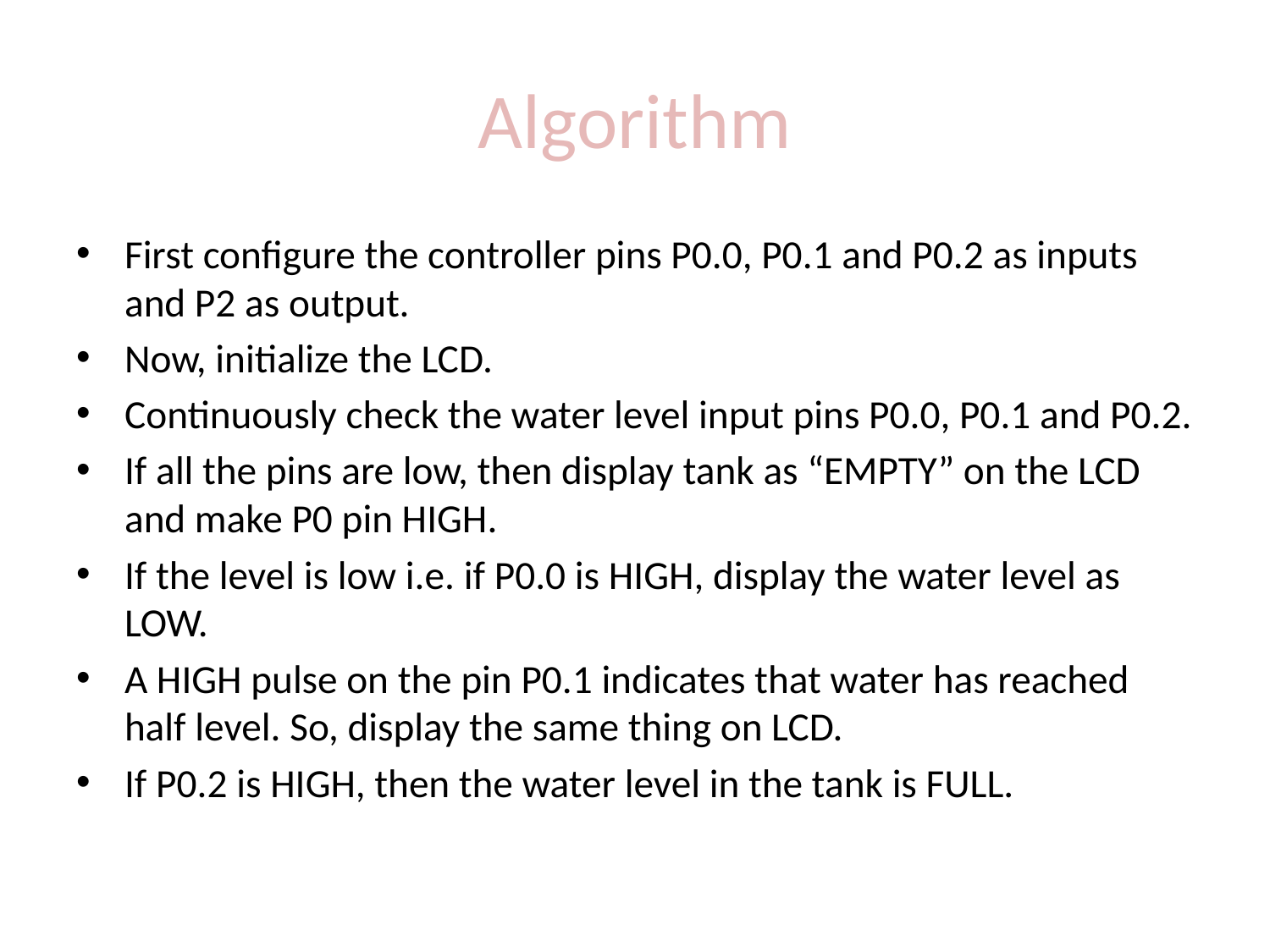

# Algorithm
First configure the controller pins P0.0, P0.1 and P0.2 as inputs and P2 as output.
Now, initialize the LCD.
Continuously check the water level input pins P0.0, P0.1 and P0.2.
If all the pins are low, then display tank as “EMPTY” on the LCD and make P0 pin HIGH.
If the level is low i.e. if P0.0 is HIGH, display the water level as LOW.
A HIGH pulse on the pin P0.1 indicates that water has reached half level. So, display the same thing on LCD.
If P0.2 is HIGH, then the water level in the tank is FULL.